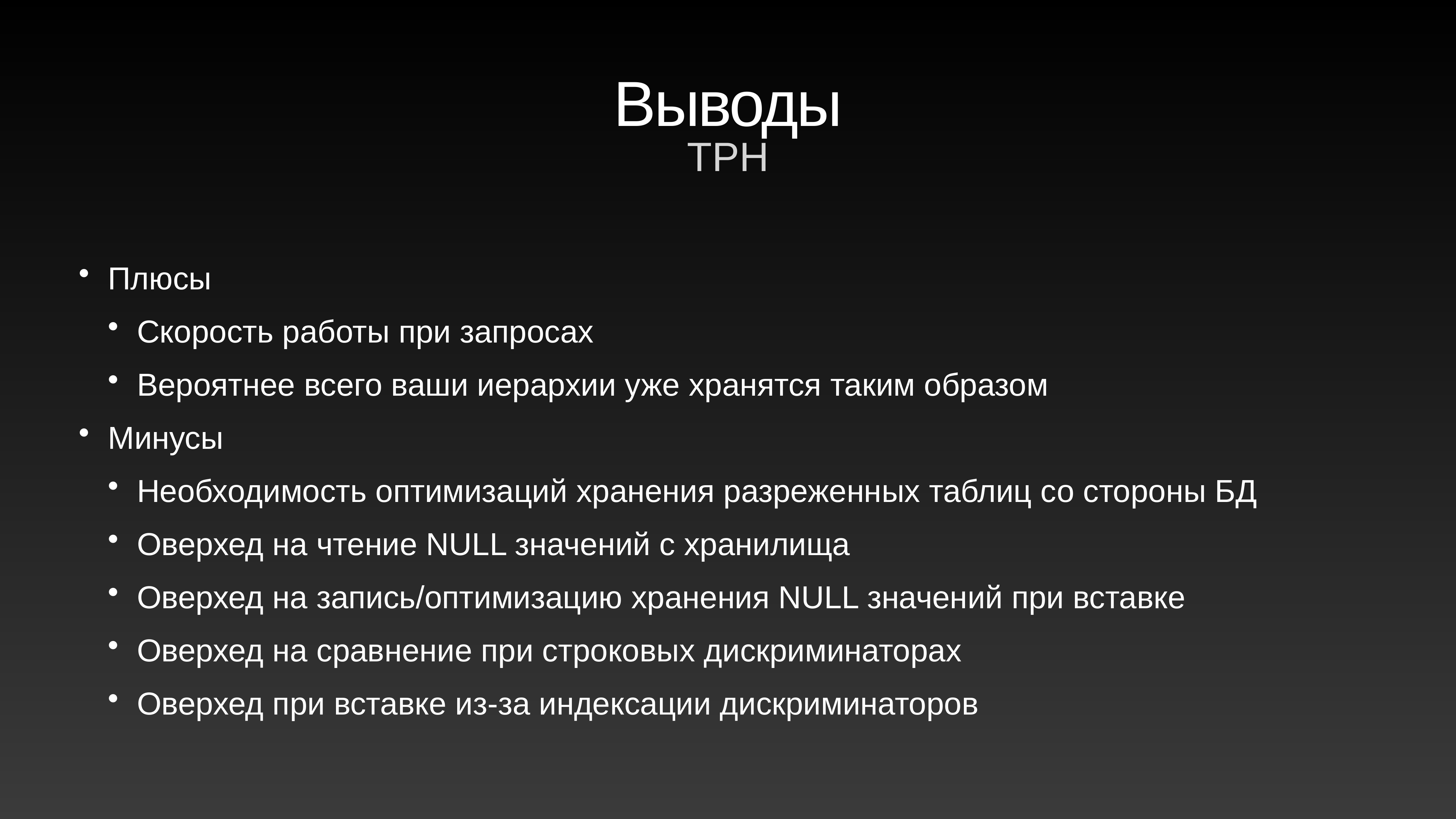

# Выводы
TPH
Плюсы
Скорость работы при запросах
Вероятнее всего ваши иерархии уже хранятся таким образом
Минусы
Необходимость оптимизаций хранения разреженных таблиц со стороны БД
Оверхед на чтение NULL значений с хранилища
Оверхед на запись/оптимизацию хранения NULL значений при вставке
Оверхед на сравнение при строковых дискриминаторах
Оверхед при вставке из-за индексации дискриминаторов